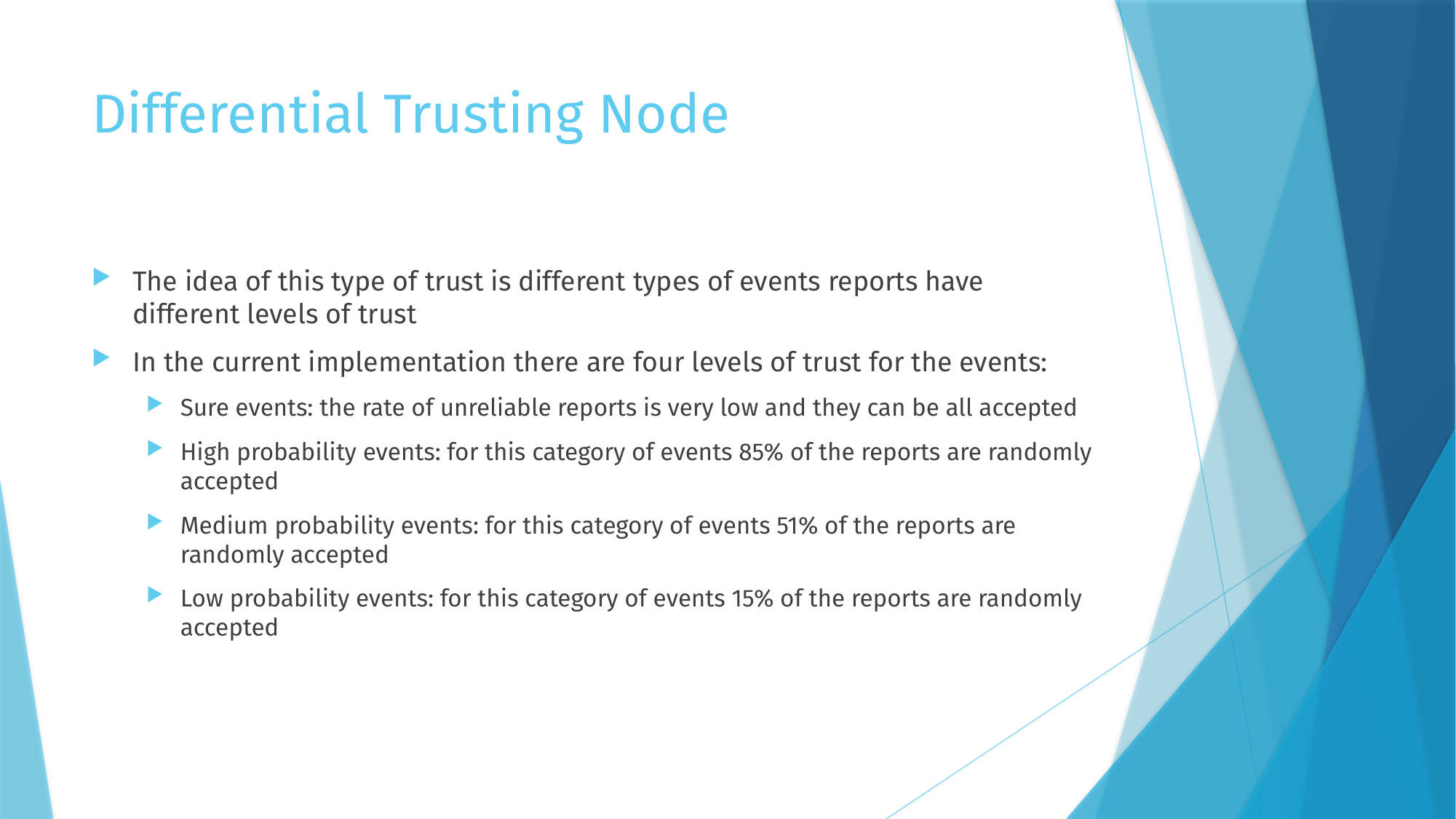

# Differential Trusting Node
The idea of this type of trust is different types of events reports have different levels of trust
In the current implementation there are four levels of trust for the events:
Sure events: the rate of unreliable reports is very low and they can be all accepted
High probability events: for this category of events 85% of the reports are randomly accepted
Medium probability events: for this category of events 51% of the reports are randomly accepted
Low probability events: for this category of events 15% of the reports are randomly accepted